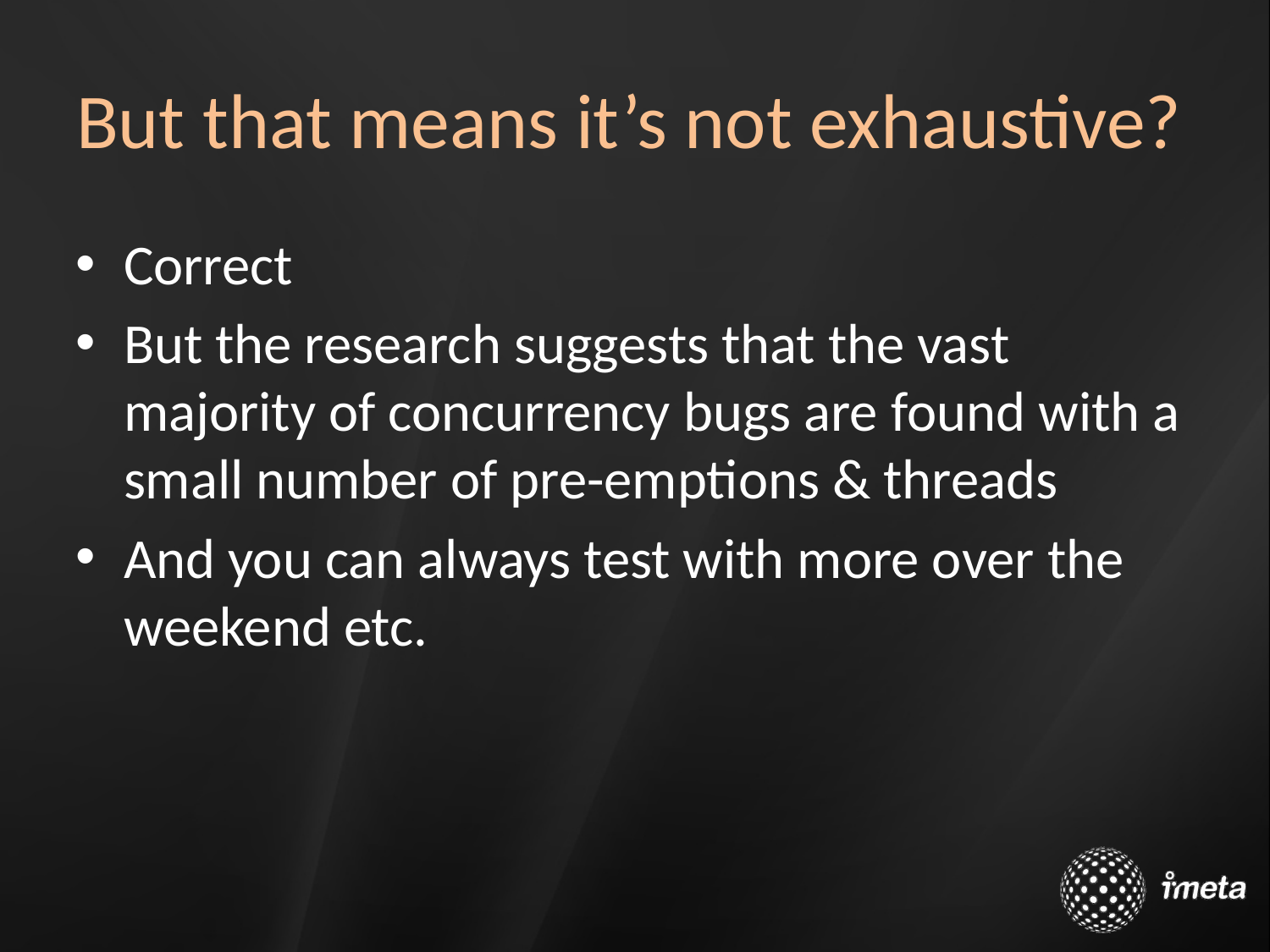

# But that means it’s not exhaustive?
Correct
But the research suggests that the vast majority of concurrency bugs are found with a small number of pre-emptions & threads
And you can always test with more over the weekend etc.